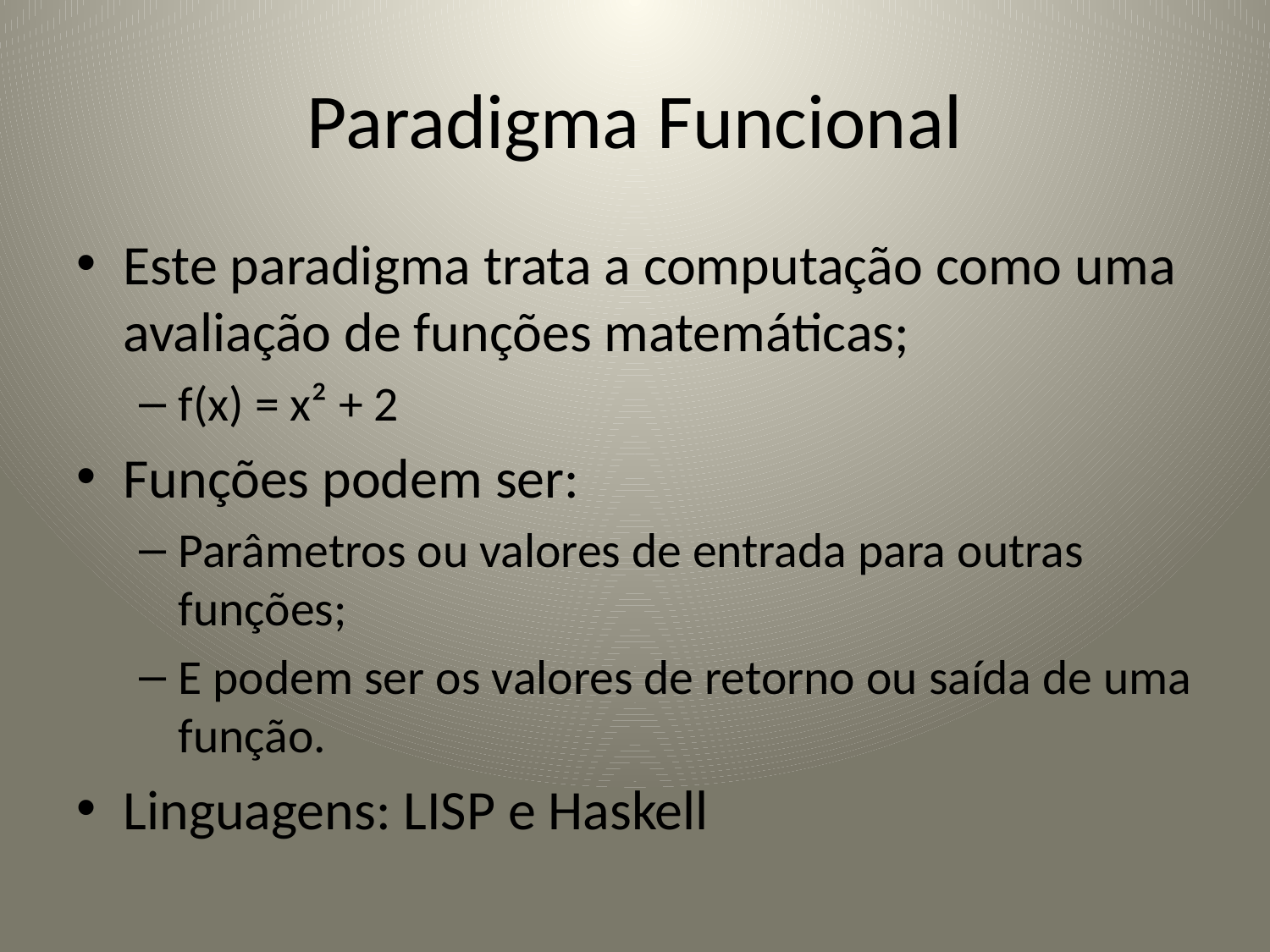

# Paradigma Funcional
Este paradigma trata a computação como uma avaliação de funções matemáticas;
f(x) = x² + 2
Funções podem ser:
Parâmetros ou valores de entrada para outras funções;
E podem ser os valores de retorno ou saída de uma função.
Linguagens: LISP e Haskell